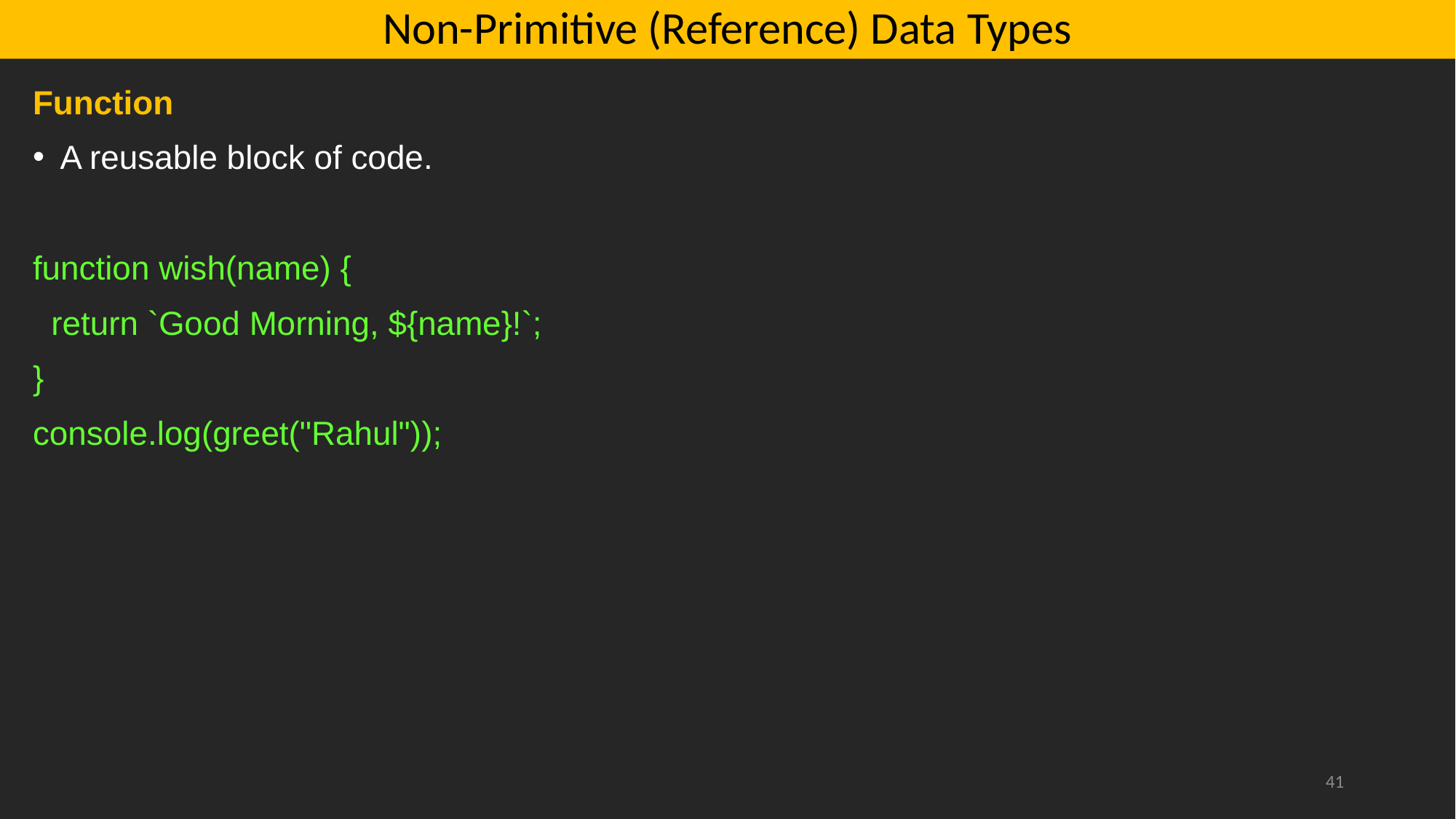

# Non-Primitive (Reference) Data Types
Function
A reusable block of code.

function wish(name) {
  return `Good Morning, ${name}!`;
}
console.log(greet("Rahul"));

41